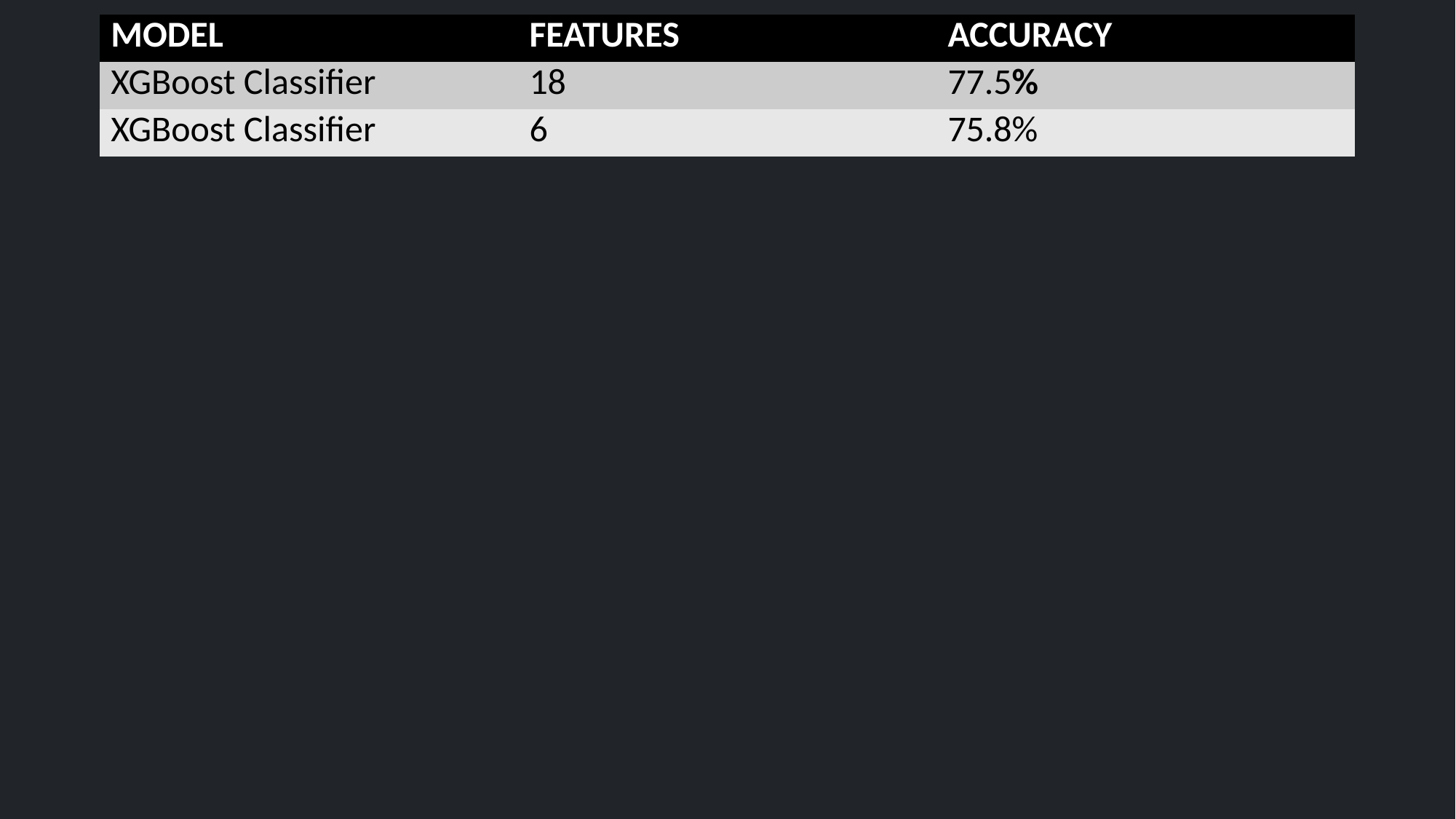

| MODEL | FEATURES | ACCURACY |
| --- | --- | --- |
| XGBoost Classifier | 18 | 77.5% |
| XGBoost Classifier | 6 | 75.8% |